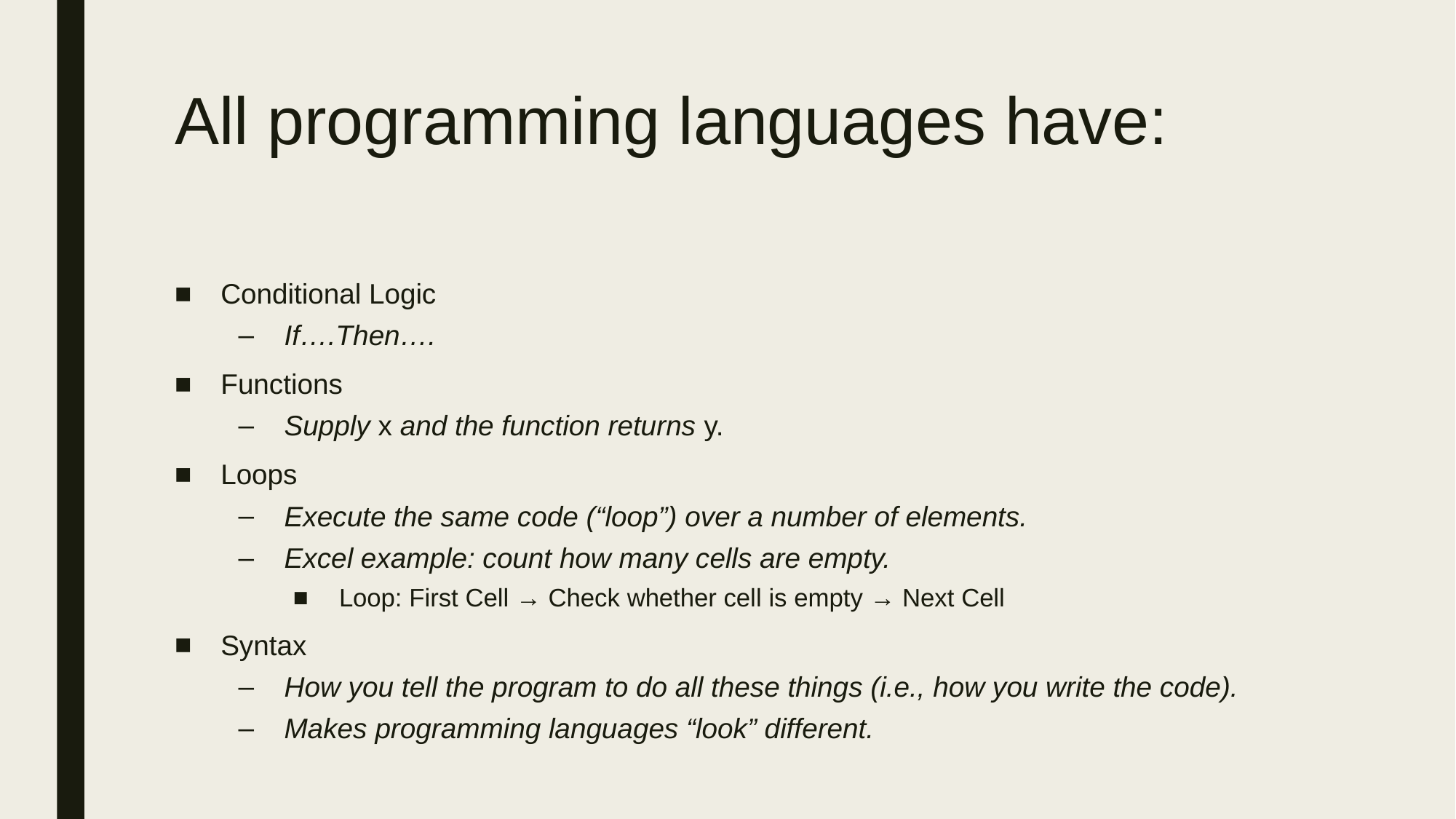

# All programming languages have:
Conditional Logic
If….Then….
Functions
Supply x and the function returns y.
Loops
Execute the same code (“loop”) over a number of elements.
Excel example: count how many cells are empty.
Loop: First Cell → Check whether cell is empty → Next Cell
Syntax
How you tell the program to do all these things (i.e., how you write the code).
Makes programming languages “look” different.